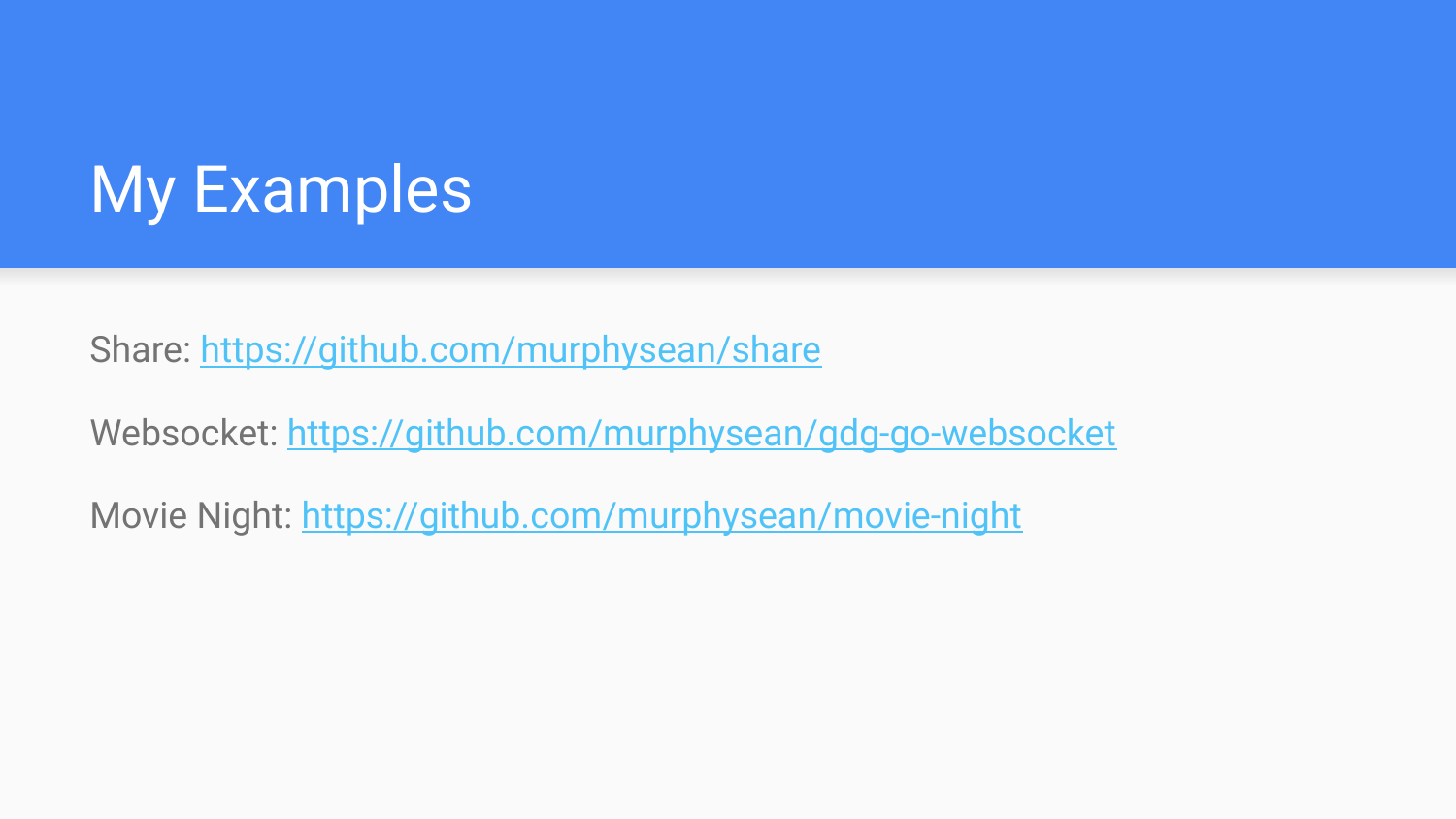

# My Examples
Share: https://github.com/murphysean/share
Websocket: https://github.com/murphysean/gdg-go-websocket
Movie Night: https://github.com/murphysean/movie-night